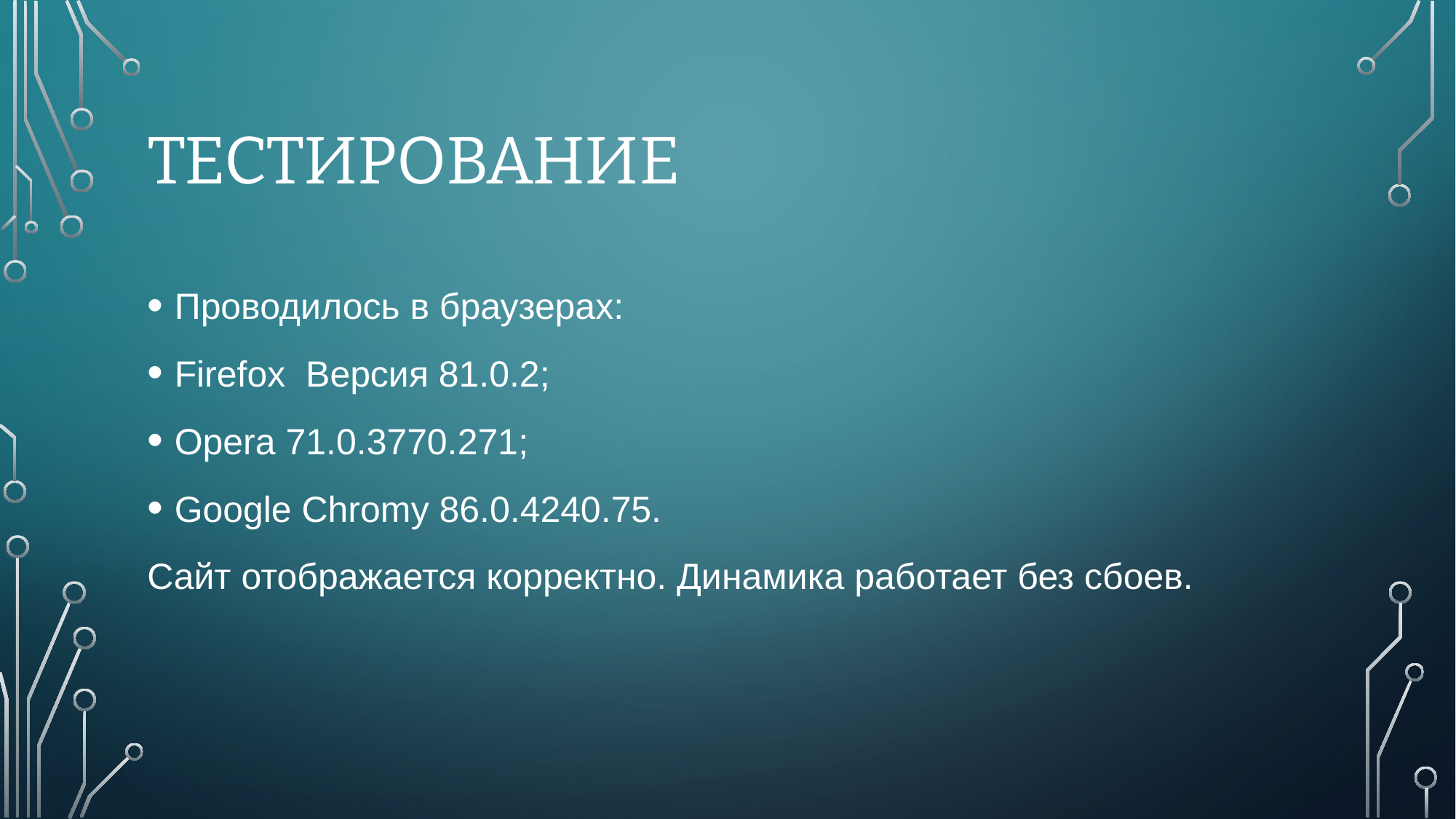

# Тестирование
Проводилось в браузерах:
Firefox  Версия 81.0.2;
Opera 71.0.3770.271;
Google Chromу 86.0.4240.75.
Сайт отображается корректно. Динамика работает без сбоев.